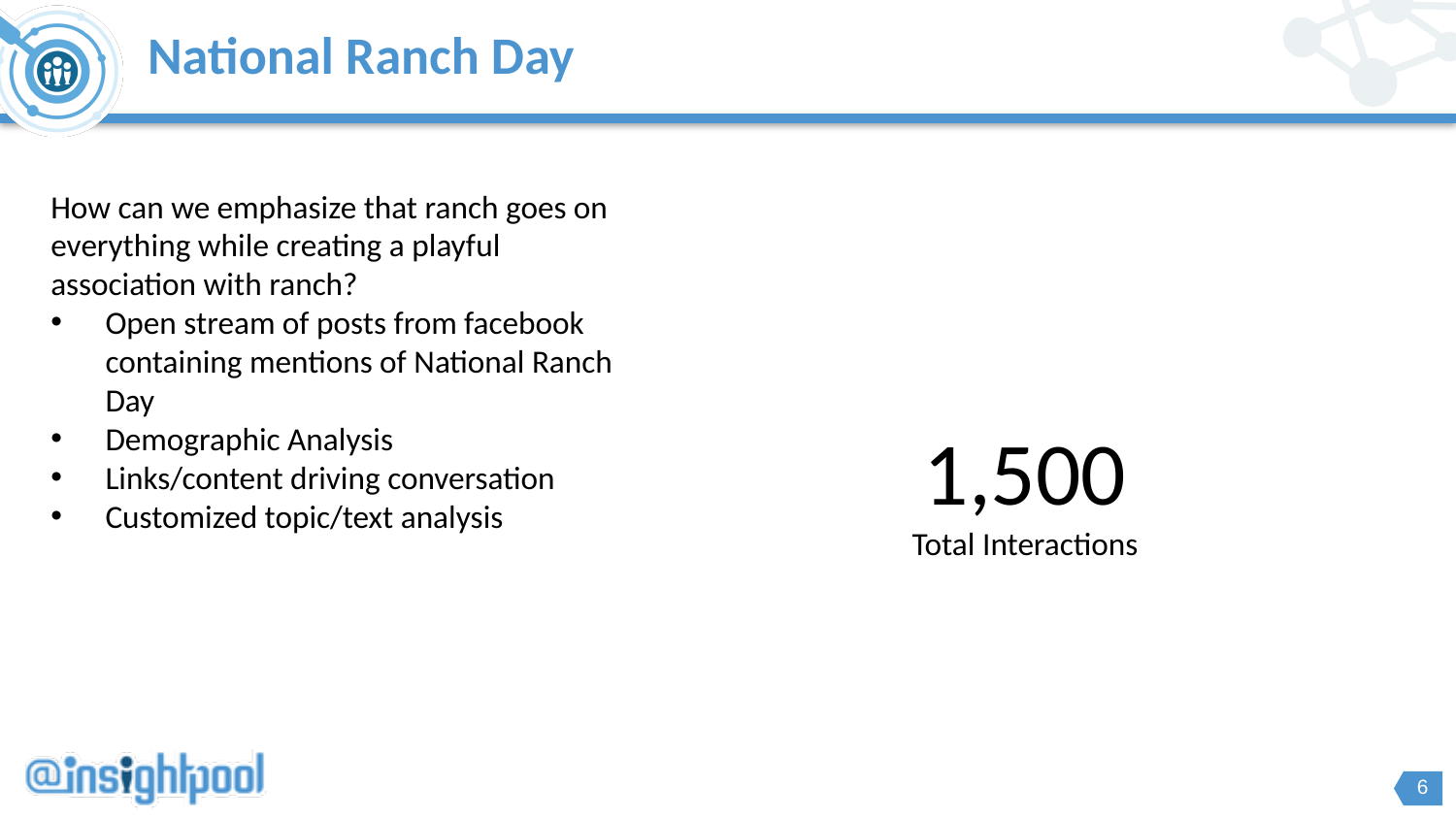

National Ranch Day
How can we emphasize that ranch goes on everything while creating a playful association with ranch?
Open stream of posts from facebook containing mentions of National Ranch Day
Demographic Analysis
Links/content driving conversation
Customized topic/text analysis
1,500
Total Interactions